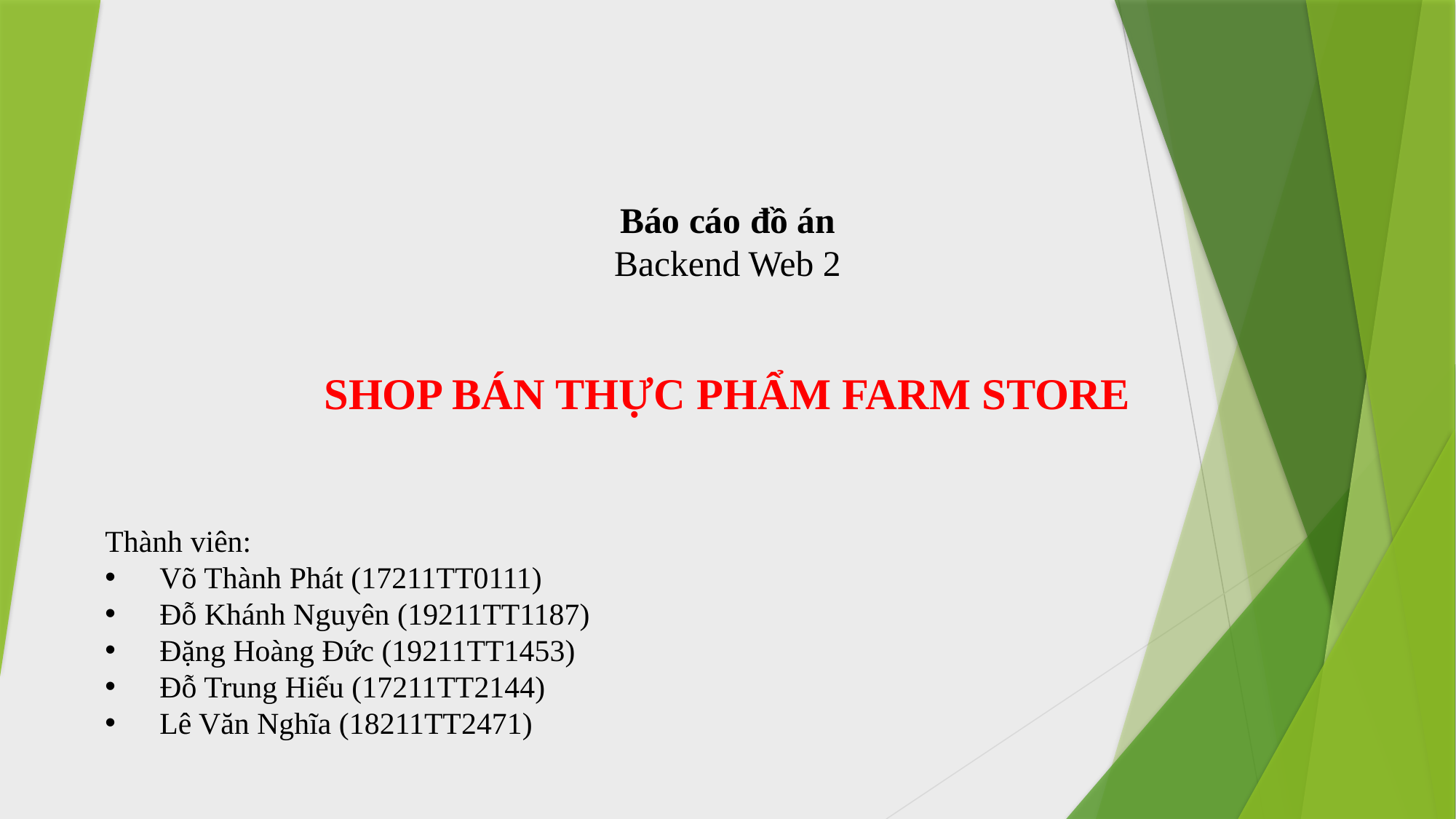

# Báo cáo đồ án Backend Web 2 SHOP BÁN THỰC PHẨM FARM STORE
Thành viên:
Võ Thành Phát (17211TT0111)
Đỗ Khánh Nguyên (19211TT1187)
Đặng Hoàng Đức (19211TT1453)
Đỗ Trung Hiếu (17211TT2144)
Lê Văn Nghĩa (18211TT2471)